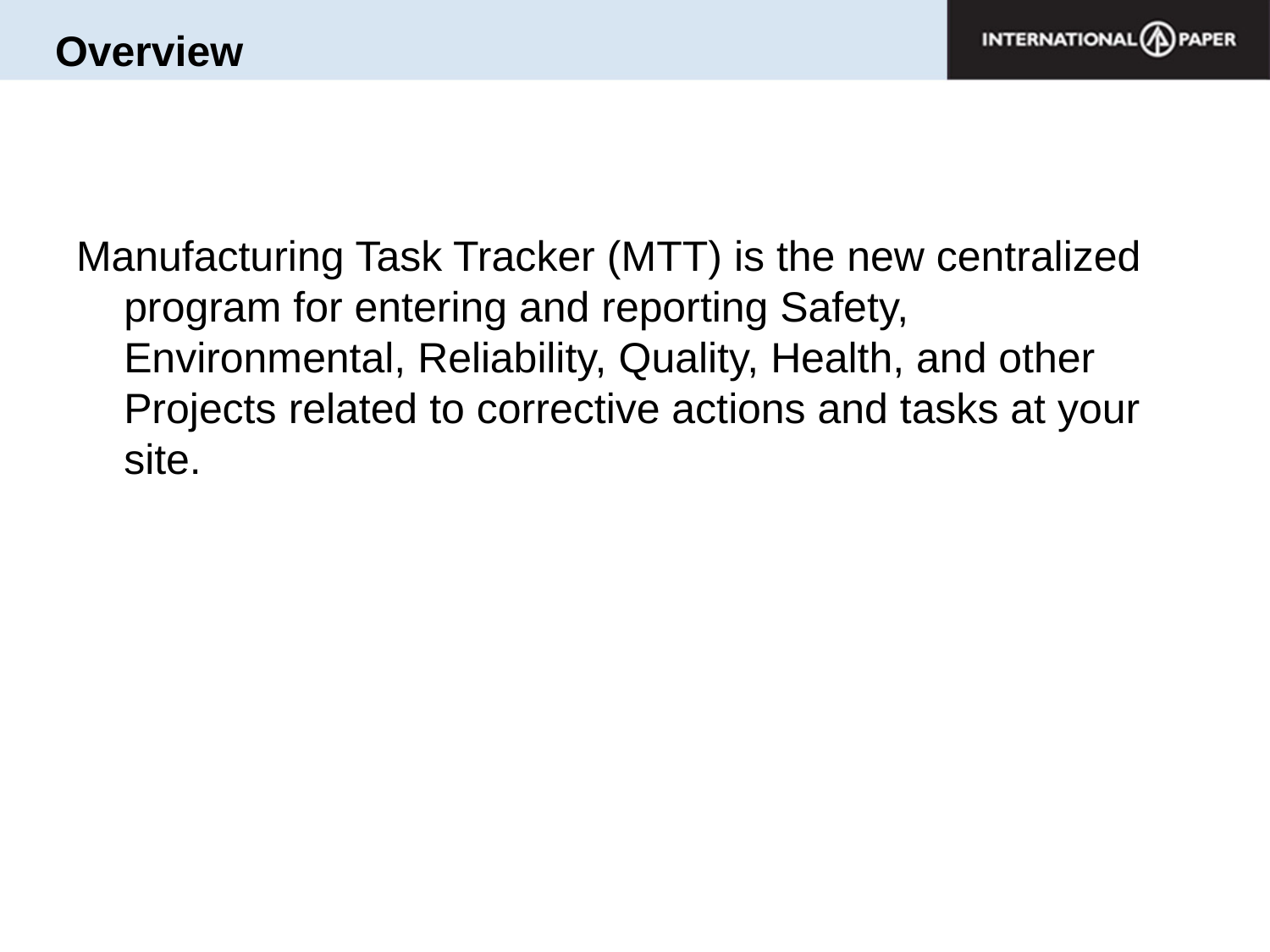

# Overview
Manufacturing Task Tracker (MTT) is the new centralized program for entering and reporting Safety, Environmental, Reliability, Quality, Health, and other Projects related to corrective actions and tasks at your site.